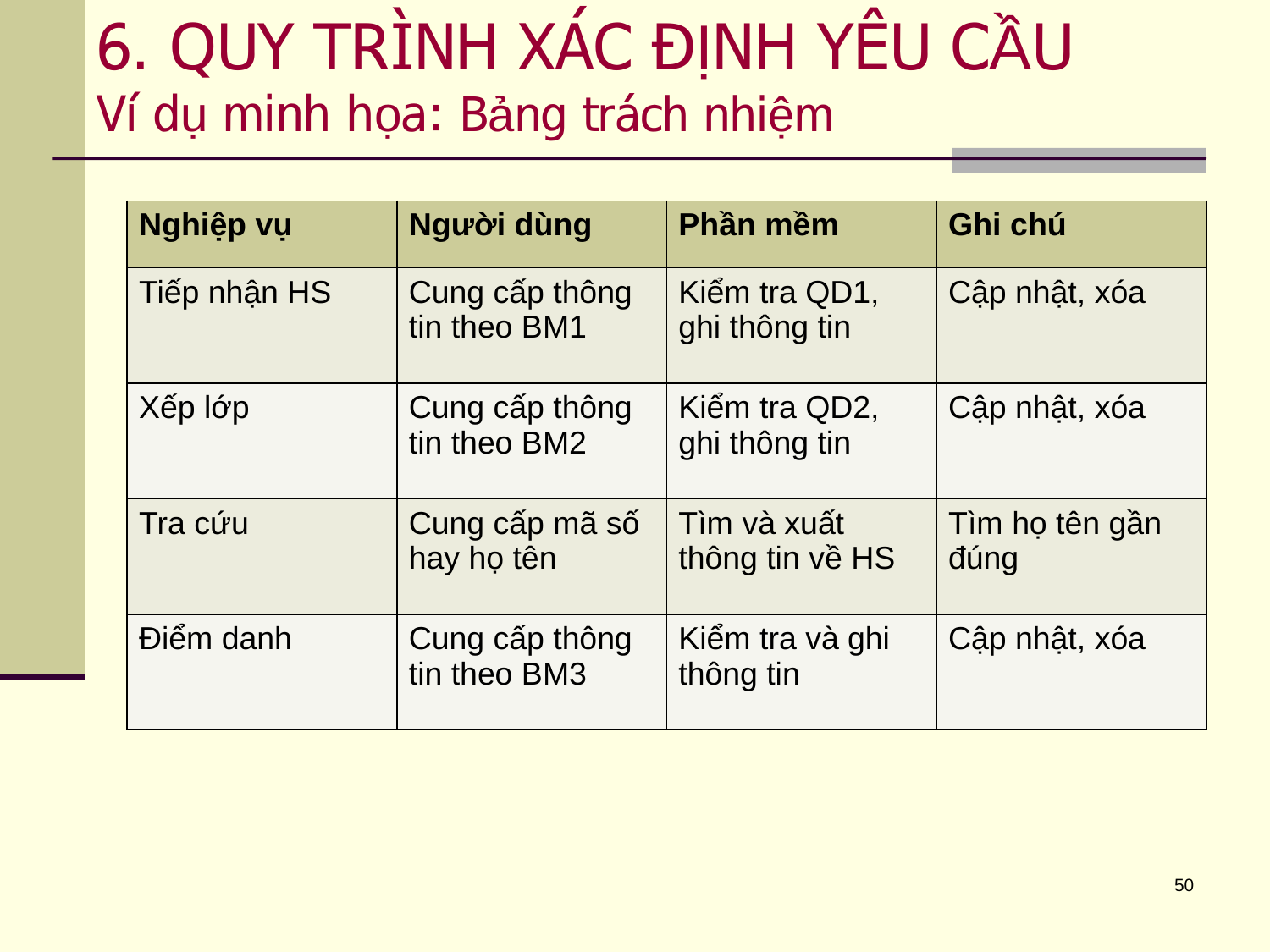

# 6. QUY TRÌNH XÁC ĐỊNH YÊU CẦU Ví dụ minh họa: Bảng trách nhiệm
| Nghiệp vụ | Người dùng | Phần mềm | Ghi chú |
| --- | --- | --- | --- |
| Tiếp nhận HS | Cung cấp thông tin theo BM1 | Kiểm tra QD1, ghi thông tin | Cập nhật, xóa |
| Xếp lớp | Cung cấp thông tin theo BM2 | Kiểm tra QD2, ghi thông tin | Cập nhật, xóa |
| Tra cứu | Cung cấp mã số hay họ tên | Tìm và xuất thông tin về HS | Tìm họ tên gần đúng |
| Điểm danh | Cung cấp thông tin theo BM3 | Kiểm tra và ghi thông tin | Cập nhật, xóa |
50